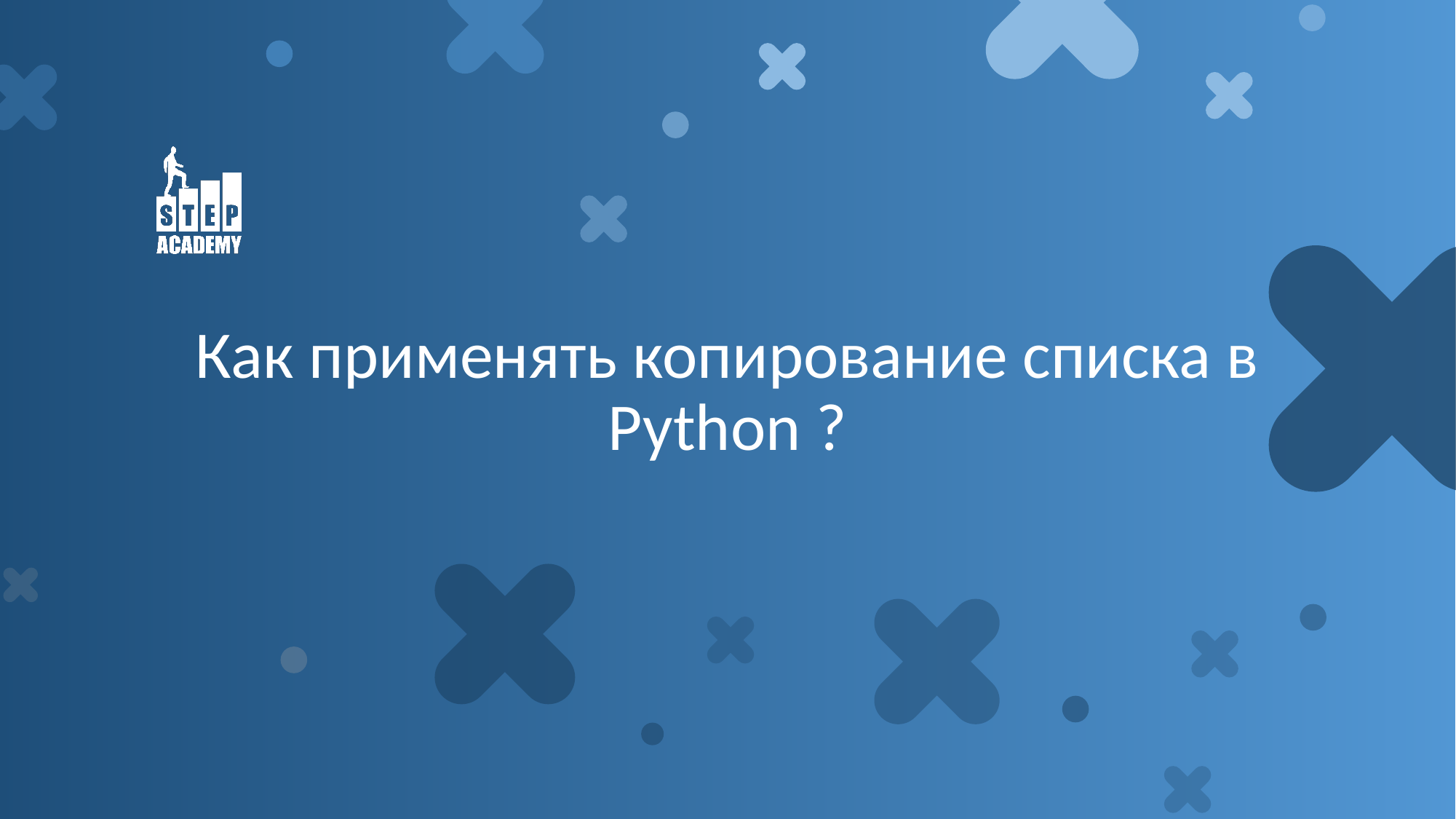

# Как применять копирование списка в Python ?